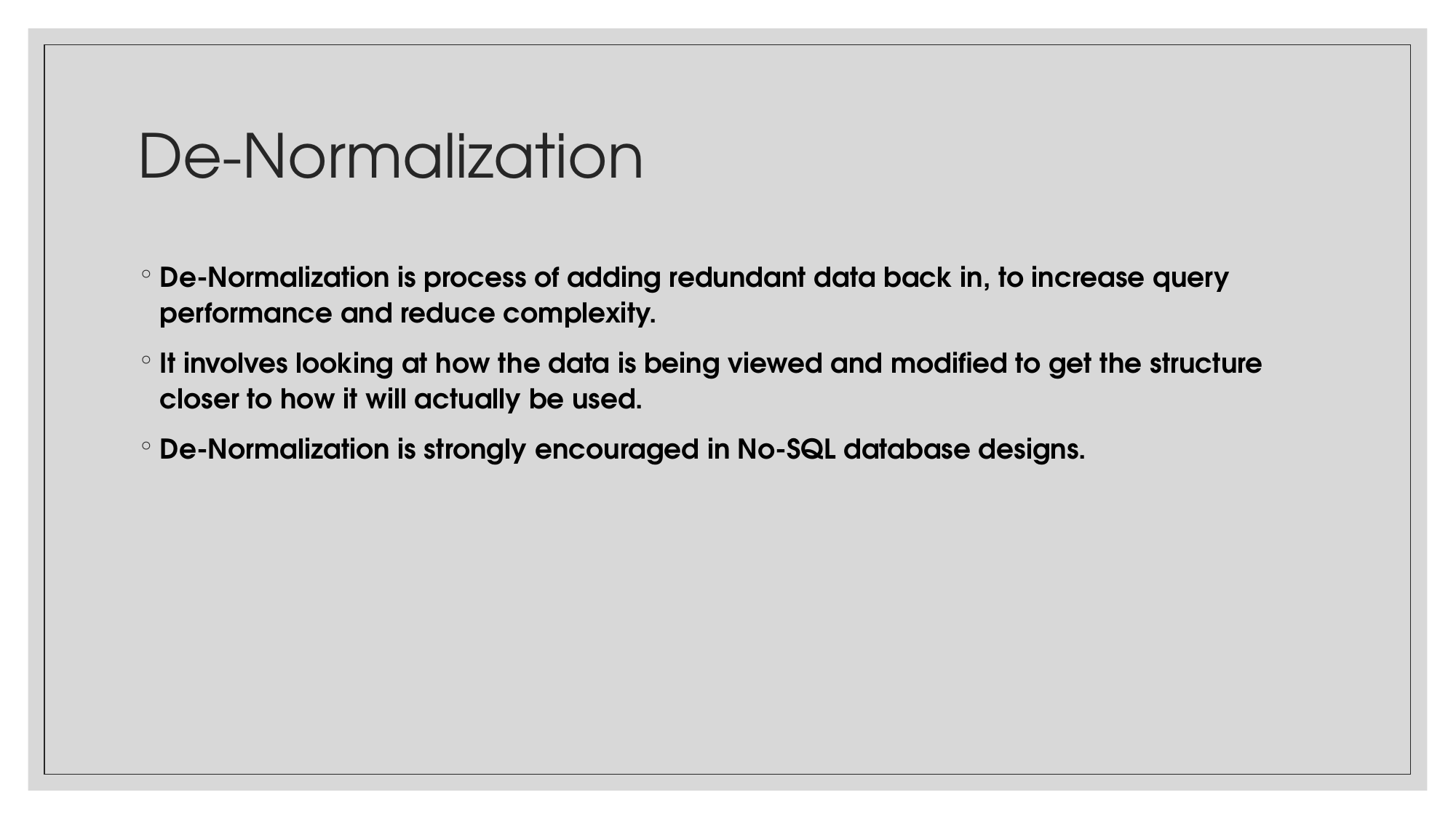

# De-Normalization
De-Normalization is process of adding redundant data back in, to increase query performance and reduce complexity.
It involves looking at how the data is being viewed and modified to get the structure closer to how it will actually be used.
De-Normalization is strongly encouraged in No-SQL database designs.